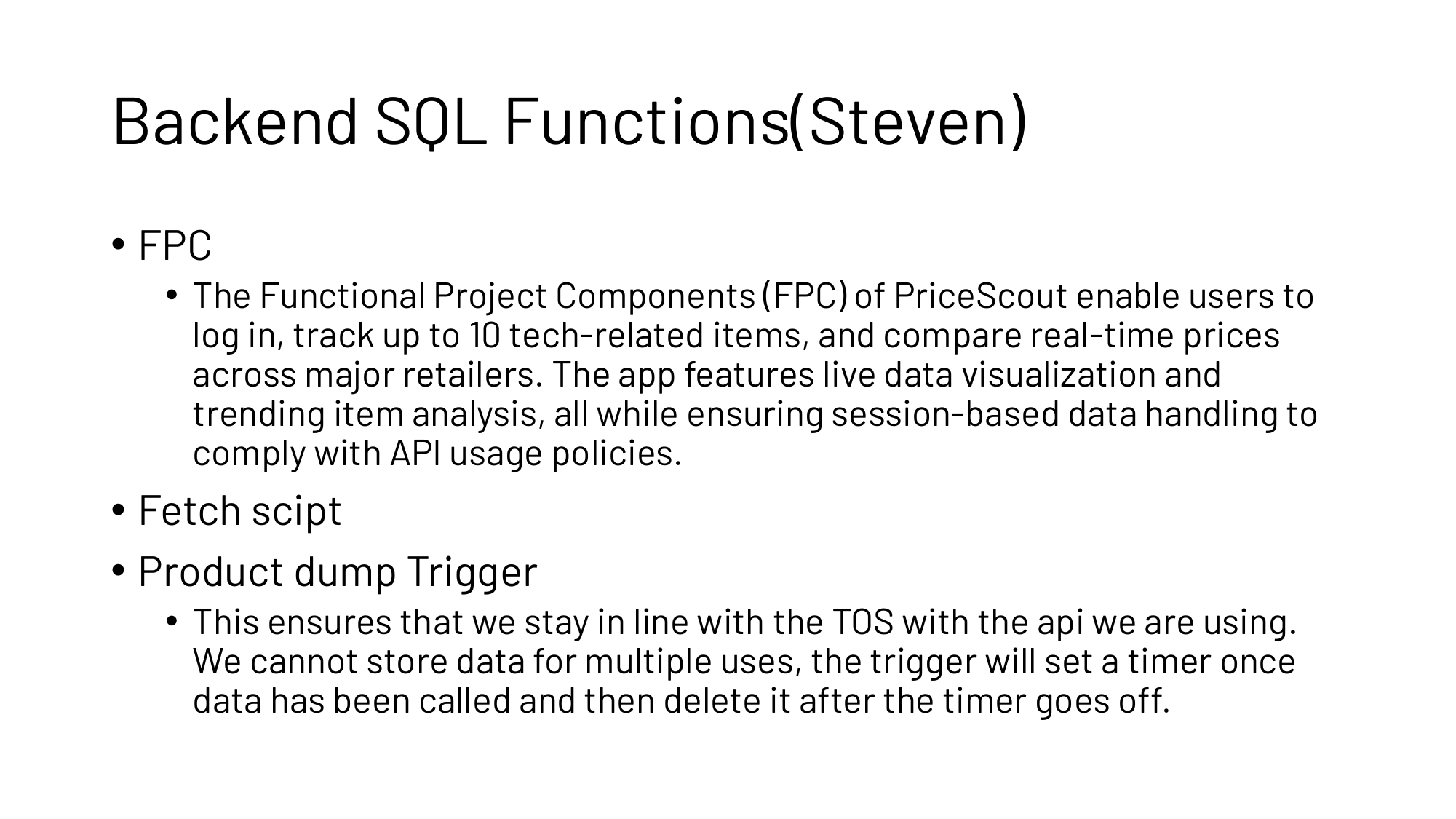

# Backend SQL Functions(Steven)
FPC
The Functional Project Components (FPC) of PriceScout enable users to log in, track up to 10 tech-related items, and compare real-time prices across major retailers. The app features live data visualization and trending item analysis, all while ensuring session-based data handling to comply with API usage policies.
Fetch scipt
Product dump Trigger
This ensures that we stay in line with the TOS with the api we are using. We cannot store data for multiple uses, the trigger will set a timer once data has been called and then delete it after the timer goes off.